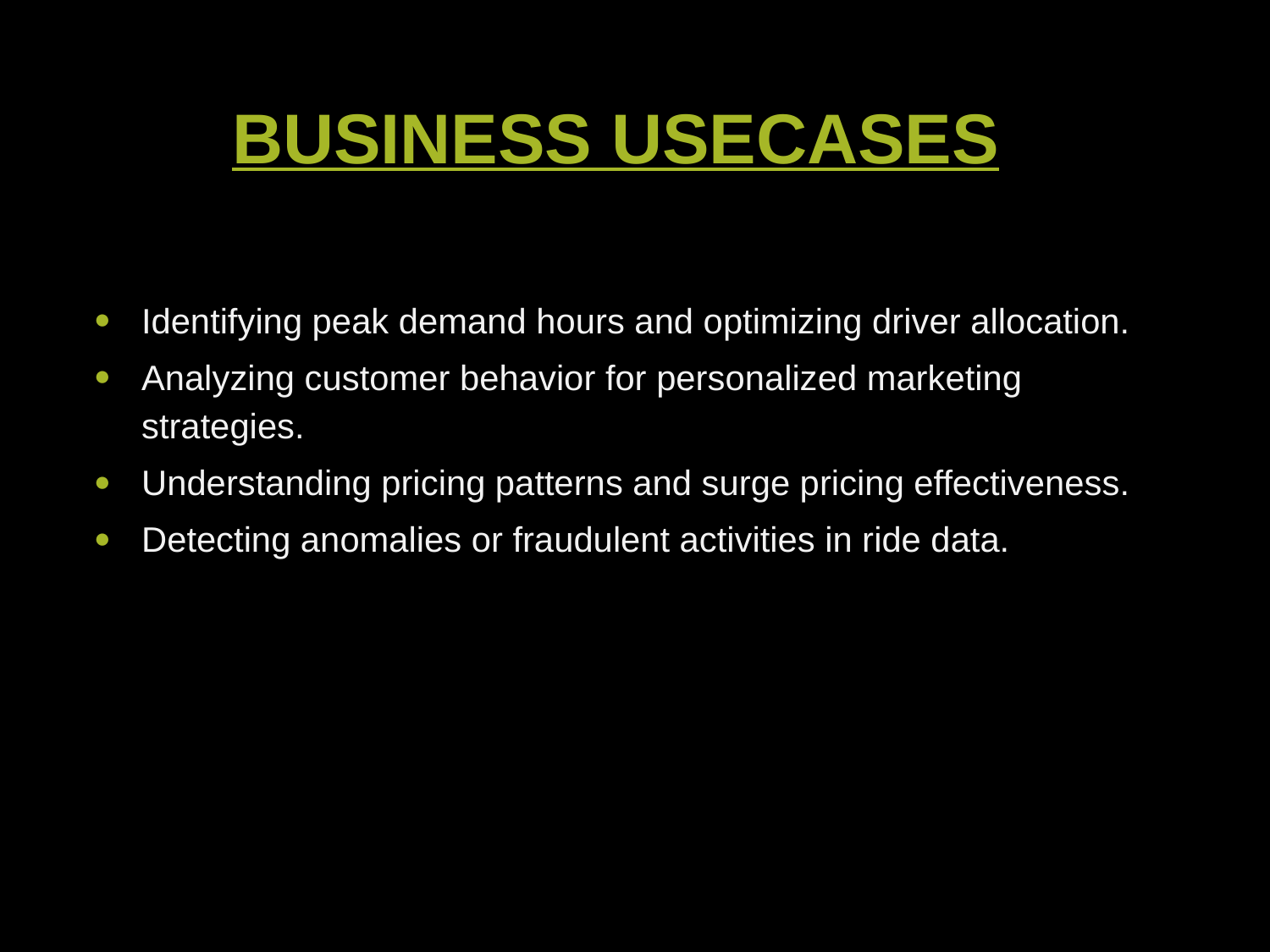

# BUSINESS USECASES
Identifying peak demand hours and optimizing driver allocation.
Analyzing customer behavior for personalized marketing strategies.
Understanding pricing patterns and surge pricing effectiveness.
Detecting anomalies or fraudulent activities in ride data.